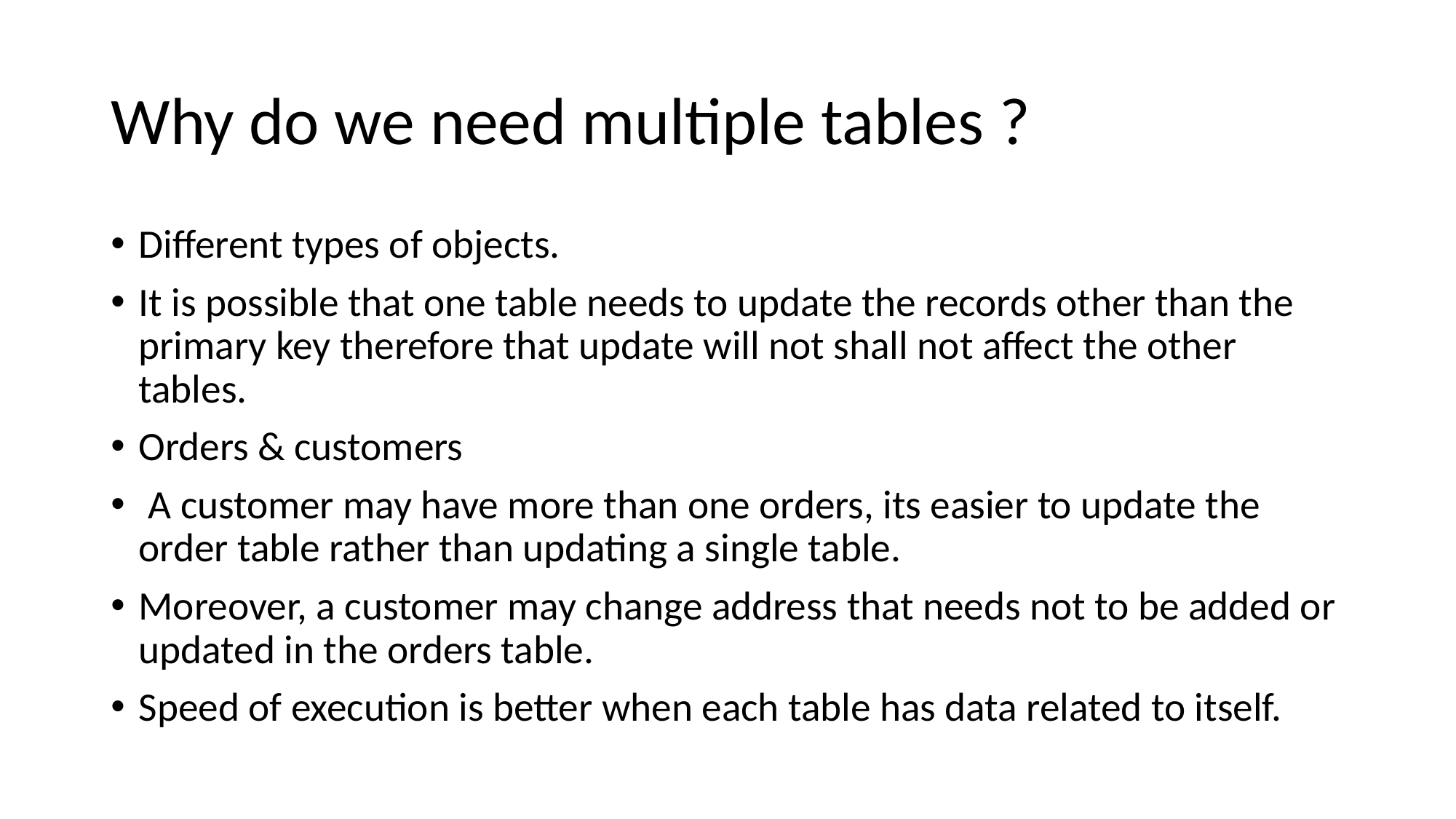

# Why do we need multiple tables ?
Different types of objects.
It is possible that one table needs to update the records other than the primary key therefore that update will not shall not affect the other tables.
Orders & customers
 A customer may have more than one orders, its easier to update the order table rather than updating a single table.
Moreover, a customer may change address that needs not to be added or updated in the orders table.
Speed of execution is better when each table has data related to itself.